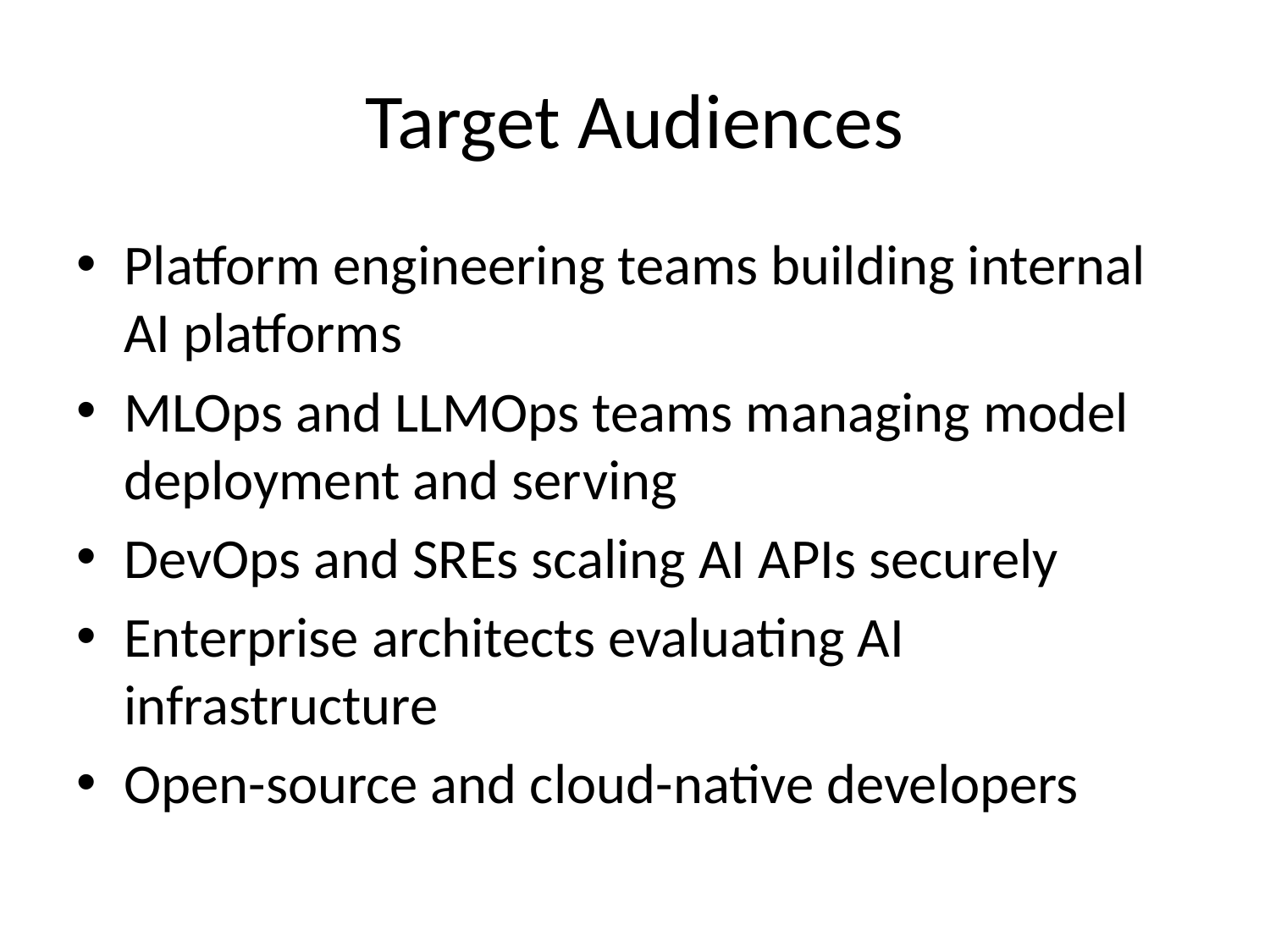

# Target Audiences
Platform engineering teams building internal AI platforms
MLOps and LLMOps teams managing model deployment and serving
DevOps and SREs scaling AI APIs securely
Enterprise architects evaluating AI infrastructure
Open-source and cloud-native developers